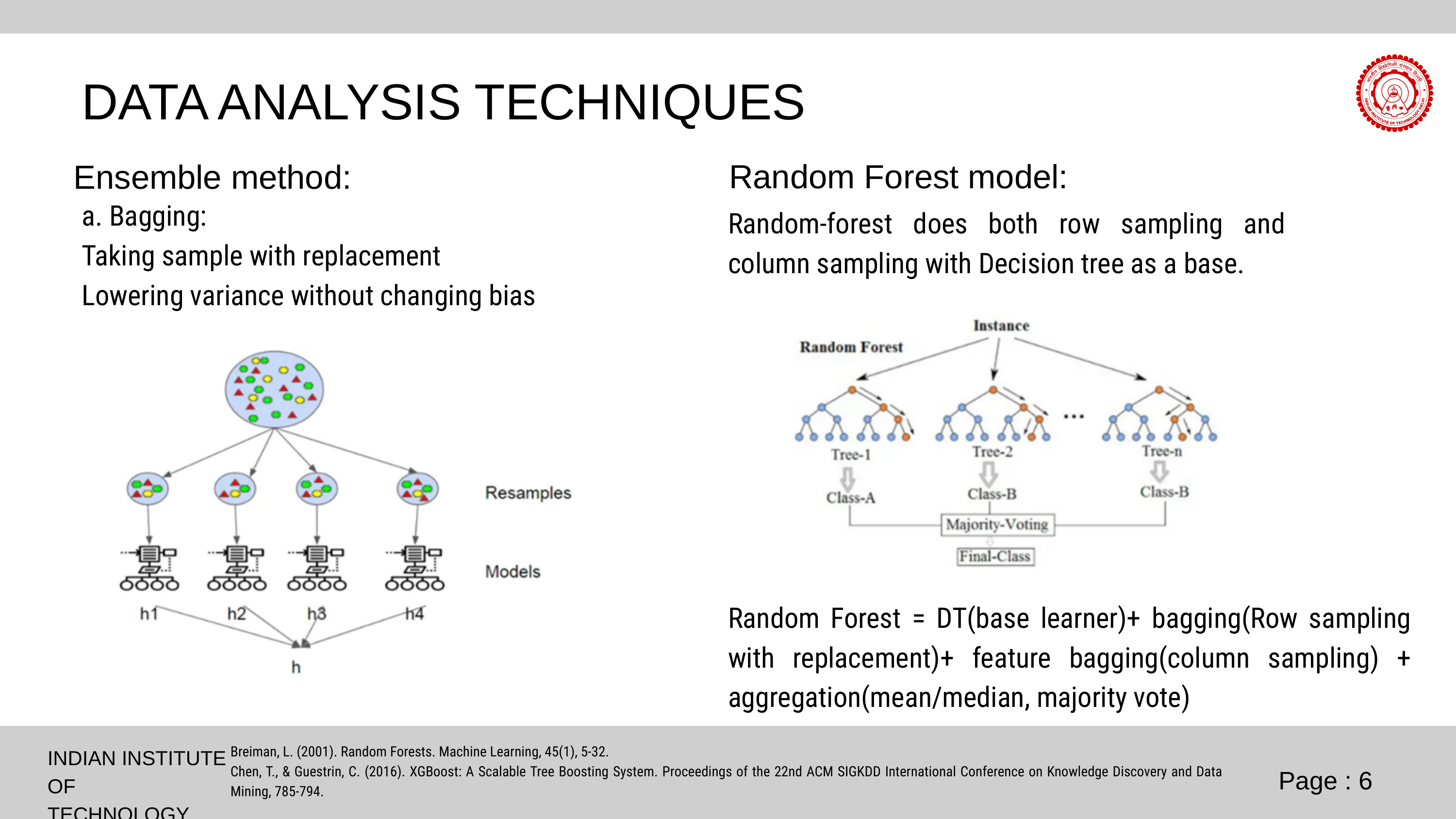

DATA ANALYSIS TECHNIQUES

Random Forest model:

Ensemble method:

a. Bagging:
Taking sample with replacement
Lowering variance without changing bias

Random-forest does both row sampling and column sampling with Decision tree as a base.

Random Forest = DT(base learner)+ bagging(Row sampling with replacement)+ feature bagging(column sampling) + aggregation(mean/median, majority vote)

Breiman, L. (2001). Random Forests. Machine Learning, 45(1), 5-32.
Chen, T., & Guestrin, C. (2016). XGBoost: A Scalable Tree Boosting System. Proceedings of the 22nd ACM SIGKDD International Conference on Knowledge Discovery and Data Mining, 785-794.

INDIAN INSTITUTE OF
TECHNOLOGY DELHI
Page : 6